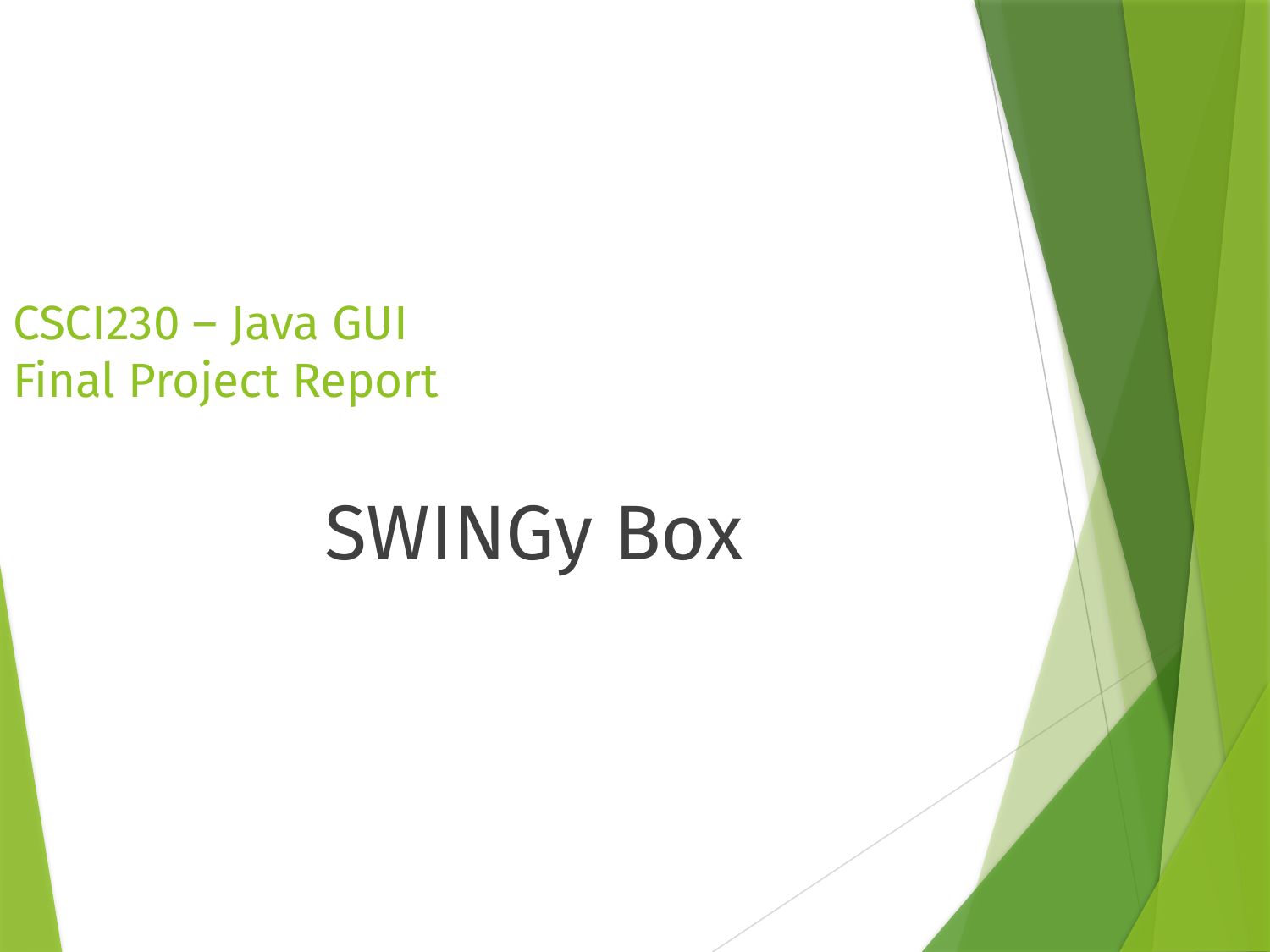

CSCI230 – Java GUI
Final Project Report
SWINGy Box